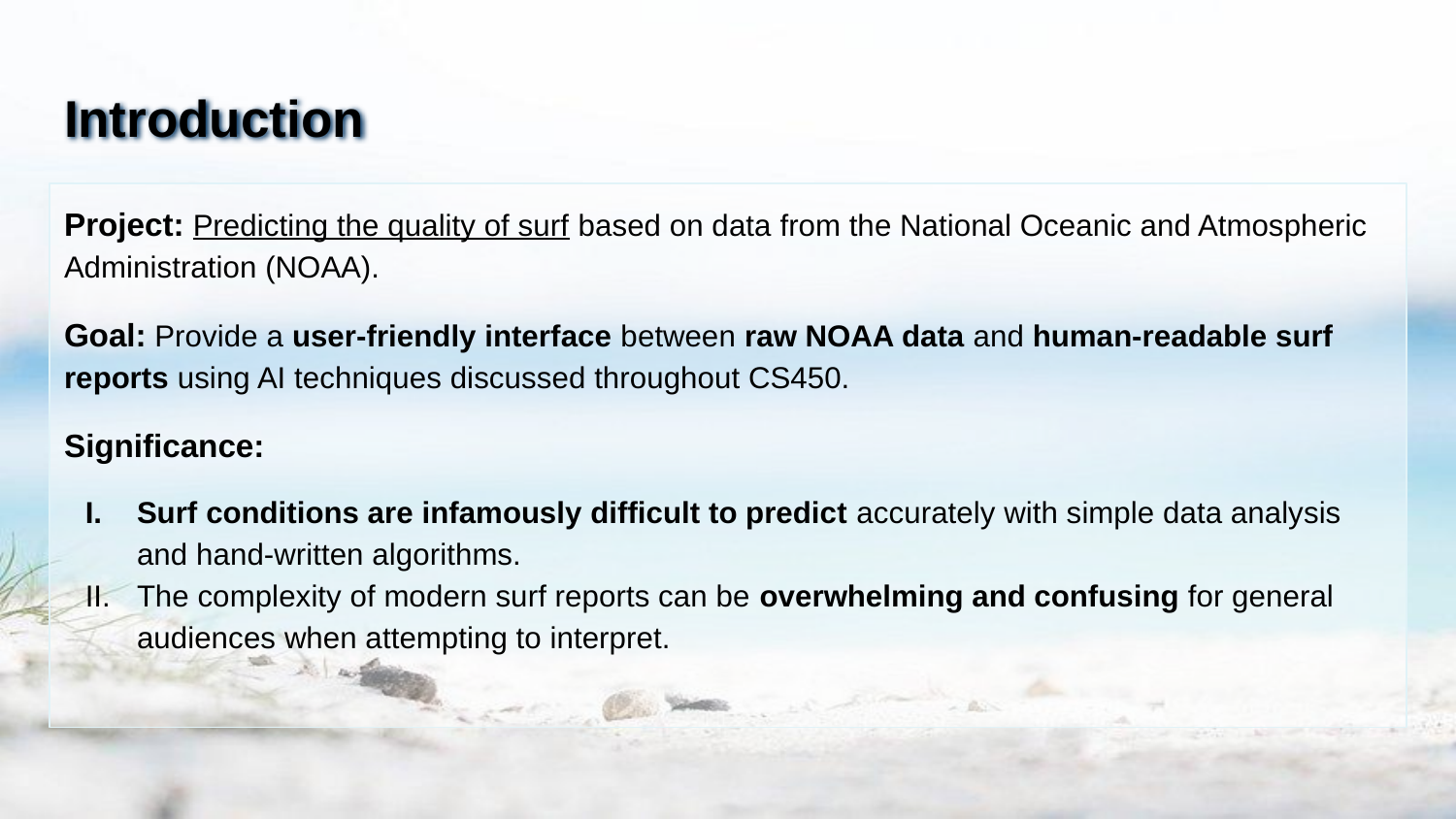

# Introduction
Project: Predicting the quality of surf based on data from the National Oceanic and Atmospheric Administration (NOAA).
Goal: Provide a user-friendly interface between raw NOAA data and human-readable surf reports using AI techniques discussed throughout CS450.
Significance:
Surf conditions are infamously difficult to predict accurately with simple data analysis and hand-written algorithms.
The complexity of modern surf reports can be overwhelming and confusing for general audiences when attempting to interpret.